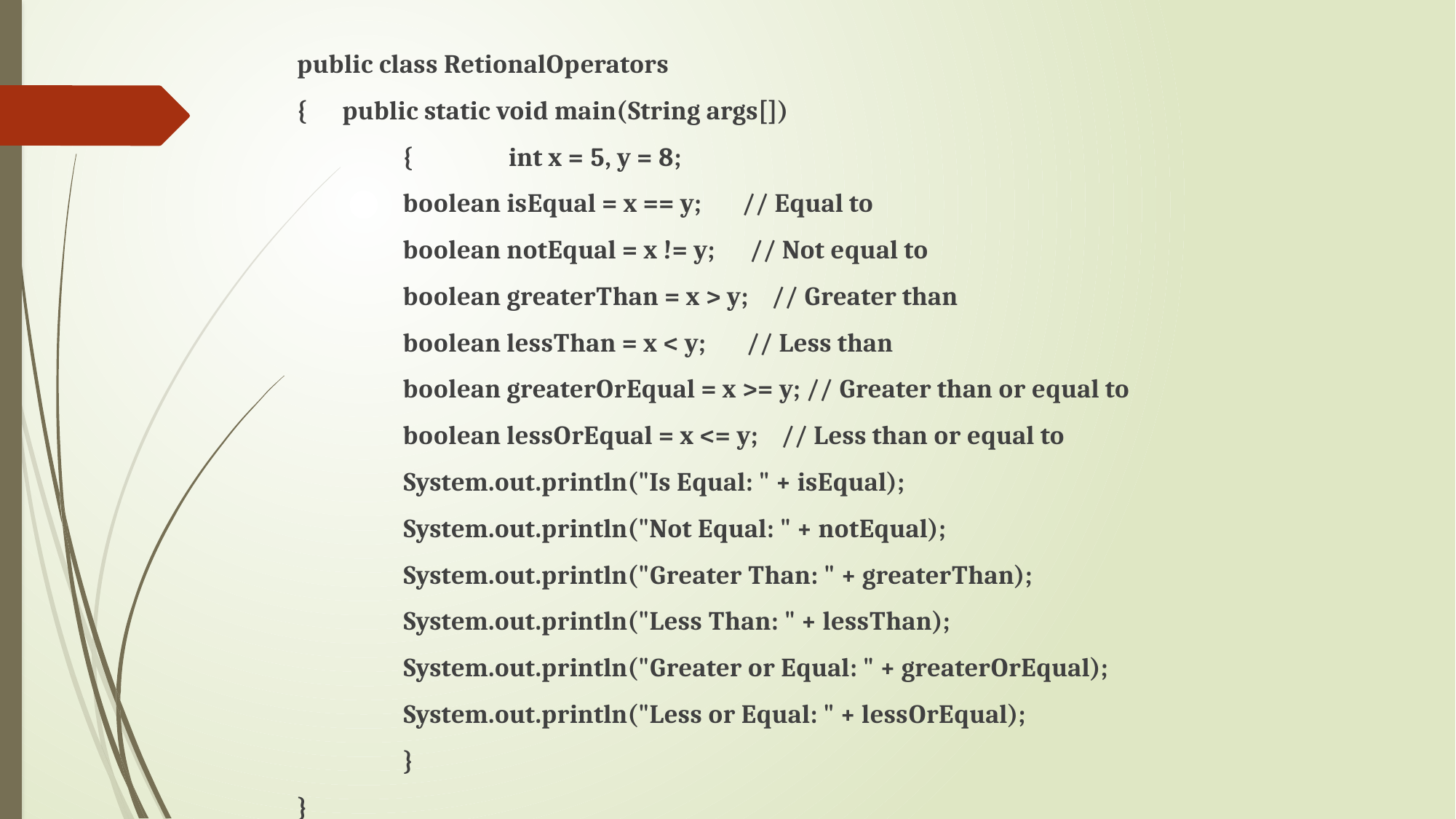

public class RetionalOperators
{      public static void main(String args[])
	{ 	int x = 5, y = 8;
		boolean isEqual = x == y;       // Equal to
		boolean notEqual = x != y;      // Not equal to
		boolean greaterThan = x > y;    // Greater than
		boolean lessThan = x < y;       // Less than
		boolean greaterOrEqual = x >= y; // Greater than or equal to
		boolean lessOrEqual = x <= y;    // Less than or equal to
		System.out.println("Is Equal: " + isEqual);
		System.out.println("Not Equal: " + notEqual);
		System.out.println("Greater Than: " + greaterThan);
		System.out.println("Less Than: " + lessThan);
		System.out.println("Greater or Equal: " + greaterOrEqual);
		System.out.println("Less or Equal: " + lessOrEqual);
	}
}